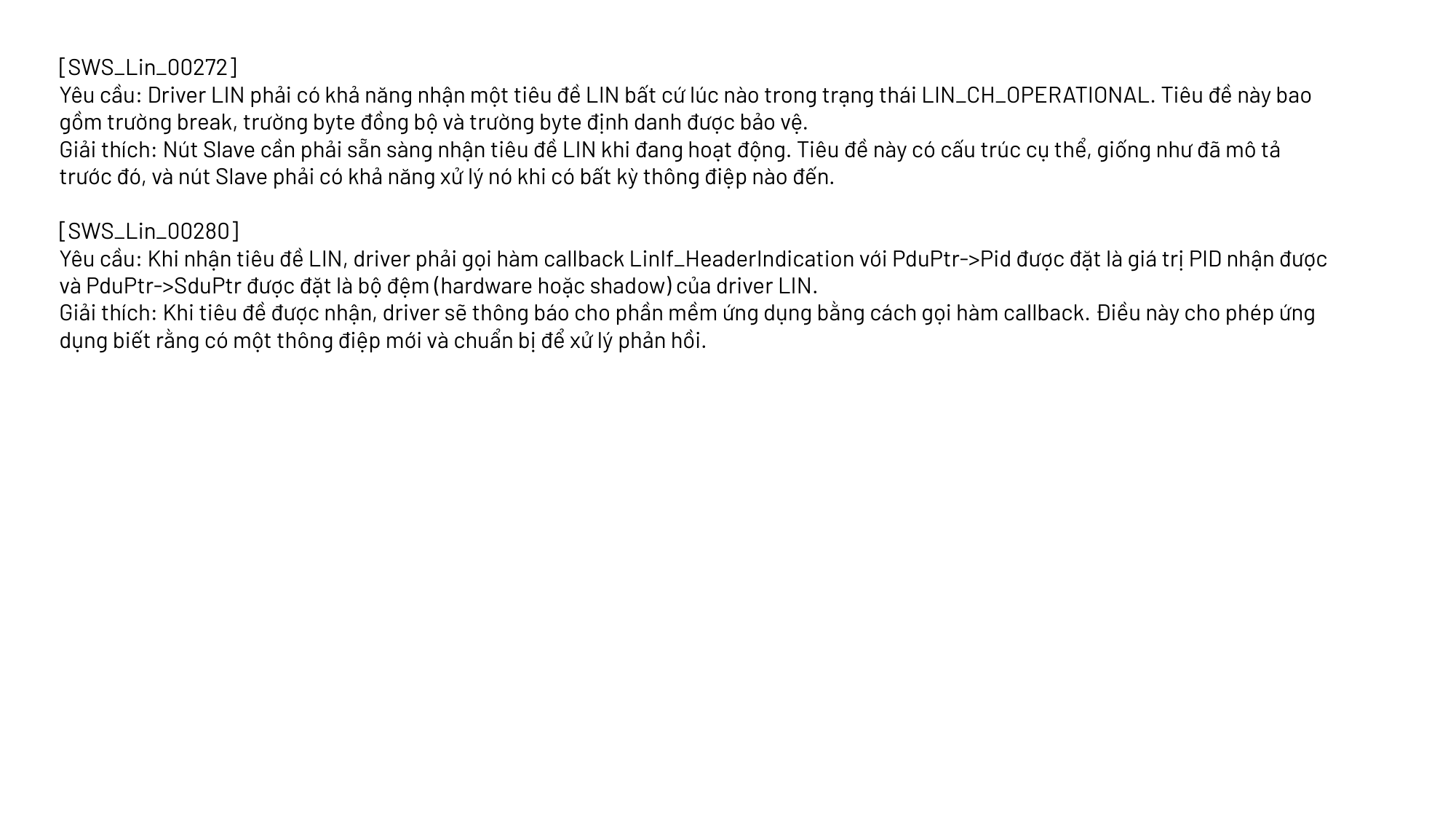

[SWS_Lin_00272]
Yêu cầu: Driver LIN phải có khả năng nhận một tiêu đề LIN bất cứ lúc nào trong trạng thái LIN_CH_OPERATIONAL. Tiêu đề này bao gồm trường break, trường byte đồng bộ và trường byte định danh được bảo vệ.
Giải thích: Nút Slave cần phải sẵn sàng nhận tiêu đề LIN khi đang hoạt động. Tiêu đề này có cấu trúc cụ thể, giống như đã mô tả trước đó, và nút Slave phải có khả năng xử lý nó khi có bất kỳ thông điệp nào đến.

[SWS_Lin_00280]
Yêu cầu: Khi nhận tiêu đề LIN, driver phải gọi hàm callback LinIf_HeaderIndication với PduPtr->Pid được đặt là giá trị PID nhận được và PduPtr->SduPtr được đặt là bộ đệm (hardware hoặc shadow) của driver LIN.
Giải thích: Khi tiêu đề được nhận, driver sẽ thông báo cho phần mềm ứng dụng bằng cách gọi hàm callback. Điều này cho phép ứng dụng biết rằng có một thông điệp mới và chuẩn bị để xử lý phản hồi.